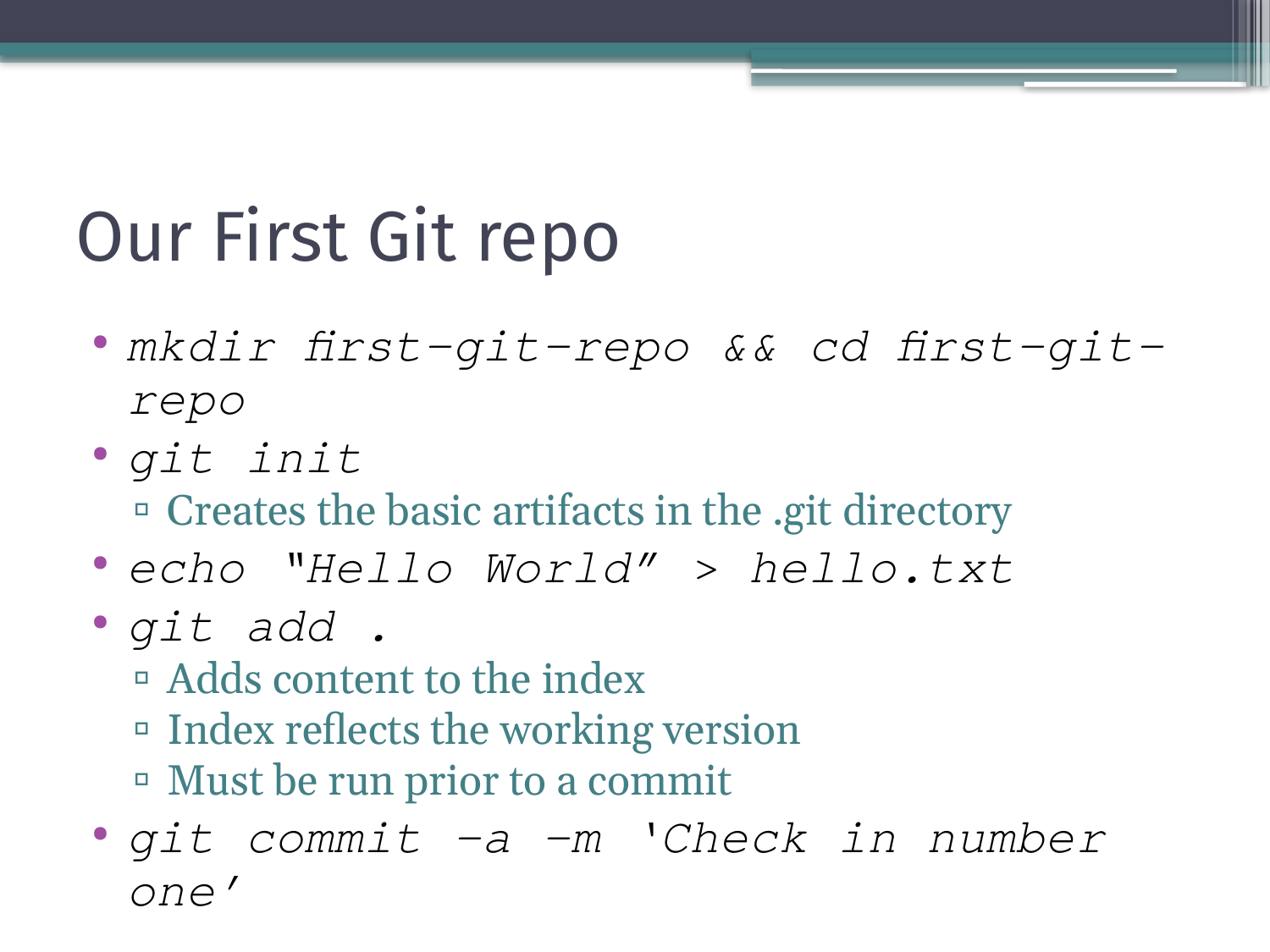

# Our First Git repo
mkdir first-git-repo && cd first-git-repo
git init
Creates the basic artifacts in the .git directory
echo “Hello World” > hello.txt
git add .
Adds content to the index
Index reflects the working version
Must be run prior to a commit
git commit -a -m ‘Check in number one’